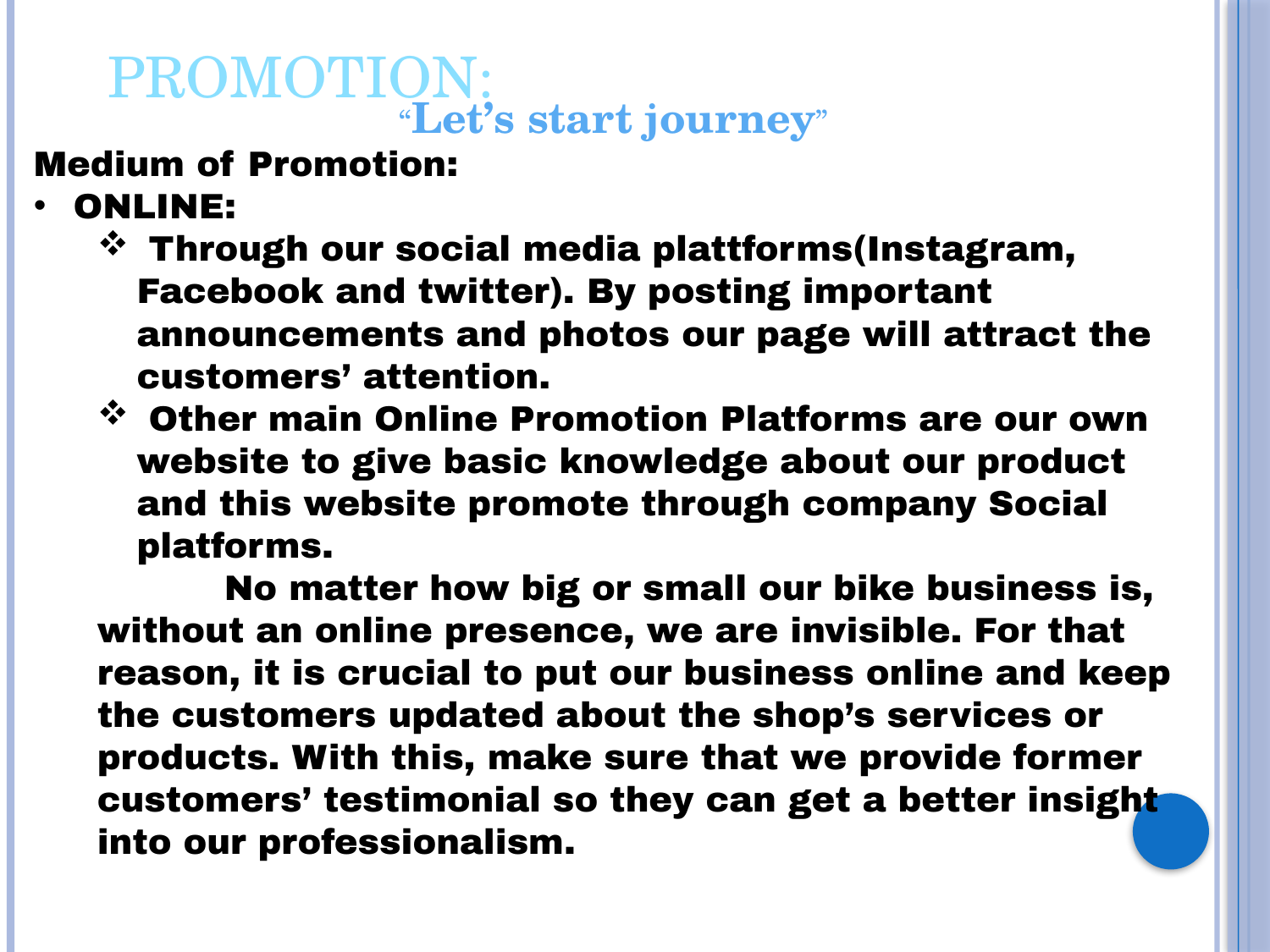

# PROMOTION:
“Let’s start journey”
Medium of Promotion:
ONLINE:
 Through our social media plattforms(Instagram, Facebook and twitter). By posting important announcements and photos our page will attract the customers’ attention.
 Other main Online Promotion Platforms are our own website to give basic knowledge about our product and this website promote through company Social platforms.
	No matter how big or small our bike business is, without an online presence, we are invisible. For that reason, it is crucial to put our business online and keep the customers updated about the shop’s services or products. With this, make sure that we provide former customers’ testimonial so they can get a better insight into our professionalism.